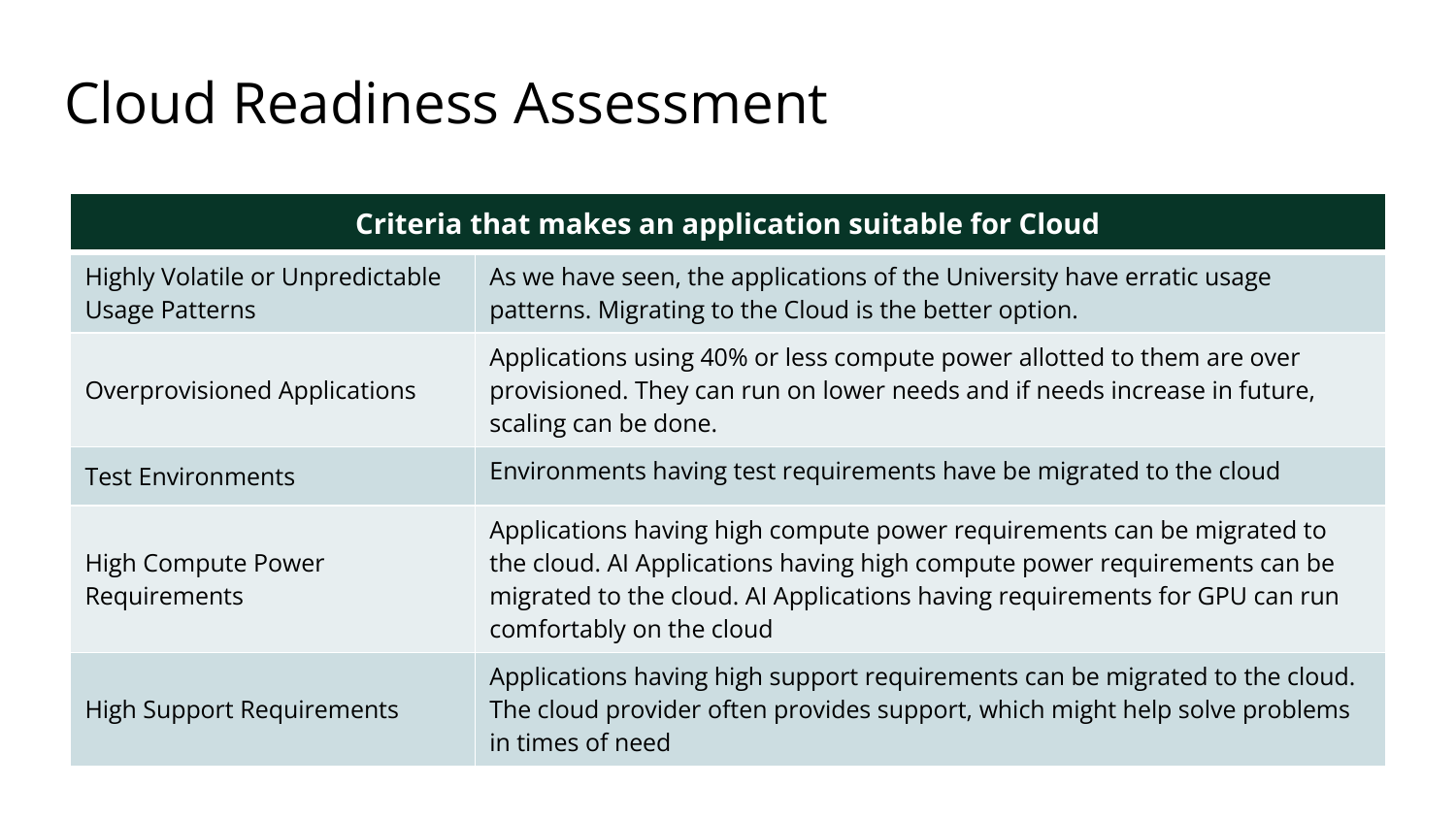

# Cloud Readiness Assessment
| Criteria that makes an application suitable for Cloud |  |
| --- | --- |
| Highly Volatile or Unpredictable Usage Patterns | As we have seen, the applications of the University have erratic usage patterns. Migrating to the Cloud is the better option. |
| Overprovisioned Applications | Applications using 40% or less compute power allotted to them are over provisioned. They can run on lower needs and if needs increase in future, scaling can be done. |
| Test Environments | Environments having test requirements have be migrated to the cloud |
| High Compute Power Requirements | Applications having high compute power requirements can be migrated to the cloud. AI Applications having high compute power requirements can be migrated to the cloud. AI Applications having requirements for GPU can run comfortably on the cloud |
| High Support Requirements | Applications having high support requirements can be migrated to the cloud. The cloud provider often provides support, which might help solve problems in times of need |